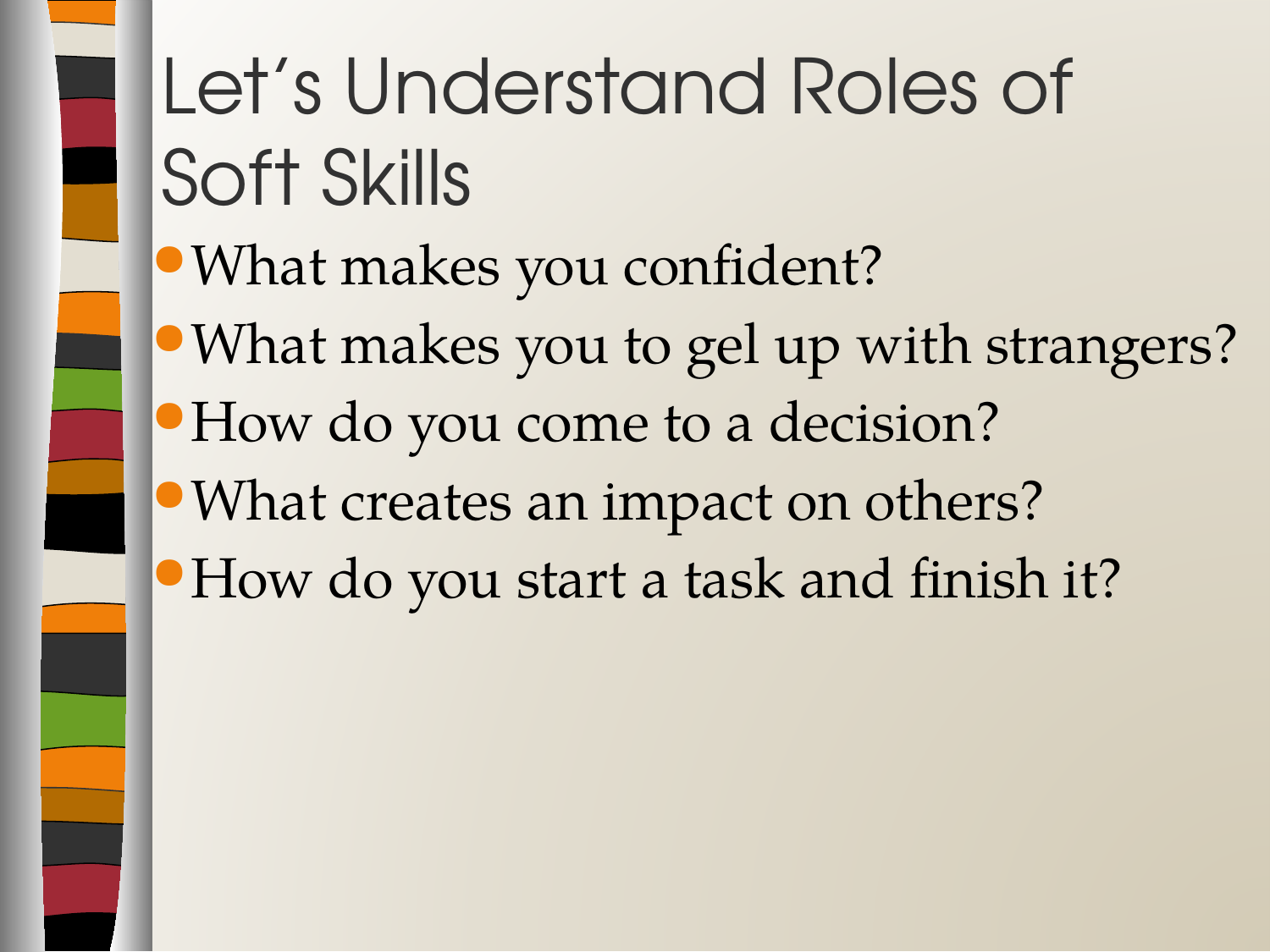

# Let’s Understand Roles of Soft Skills
What makes you confident?
What makes you to gel up with strangers?
How do you come to a decision?
What creates an impact on others?
How do you start a task and finish it?